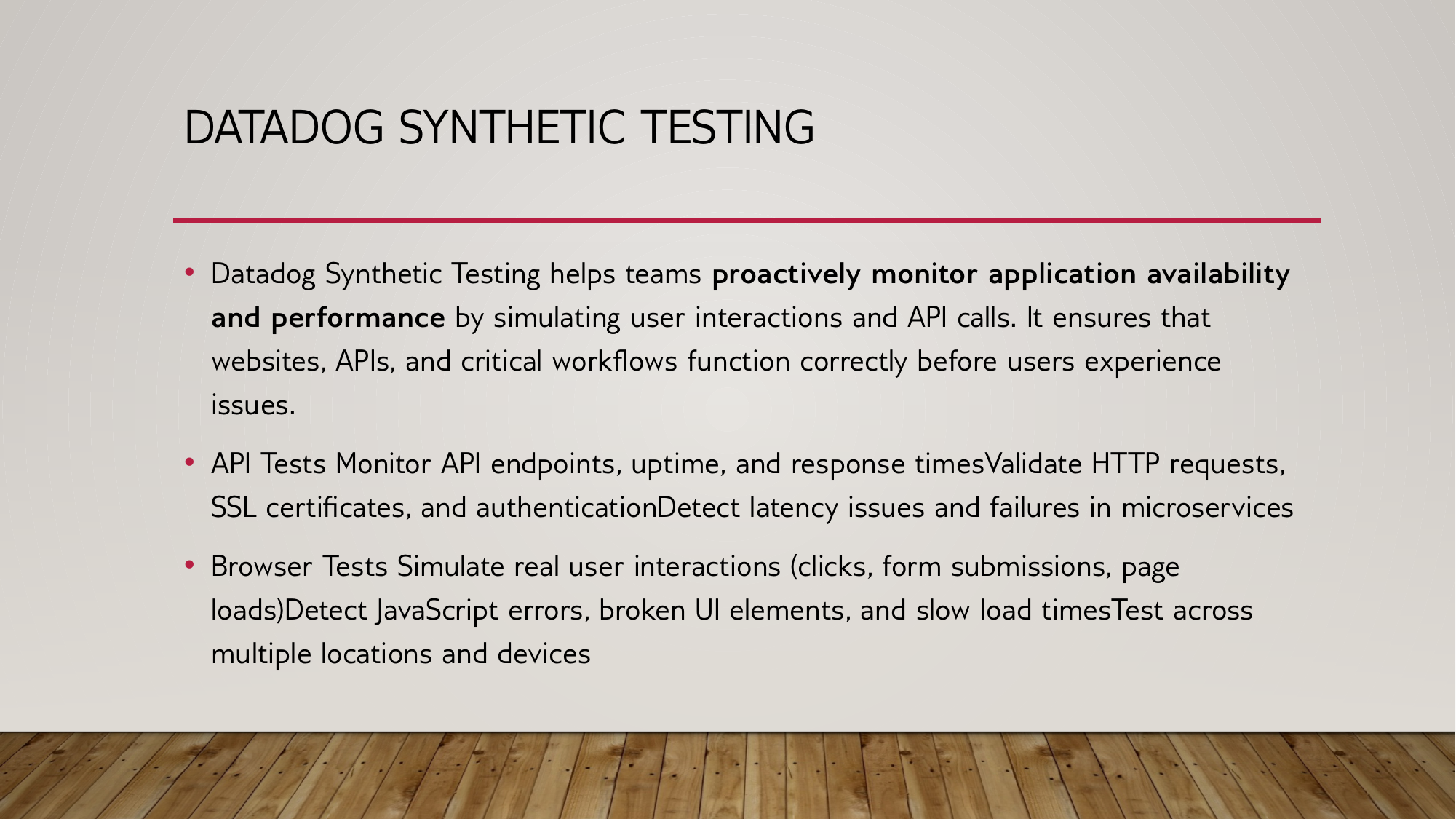

# Datadog Synthetic Testing
Datadog Synthetic Testing helps teams proactively monitor application availability and performance by simulating user interactions and API calls. It ensures that websites, APIs, and critical workflows function correctly before users experience issues.
API Tests Monitor API endpoints, uptime, and response timesValidate HTTP requests, SSL certificates, and authenticationDetect latency issues and failures in microservices
Browser Tests Simulate real user interactions (clicks, form submissions, page loads)Detect JavaScript errors, broken UI elements, and slow load timesTest across multiple locations and devices